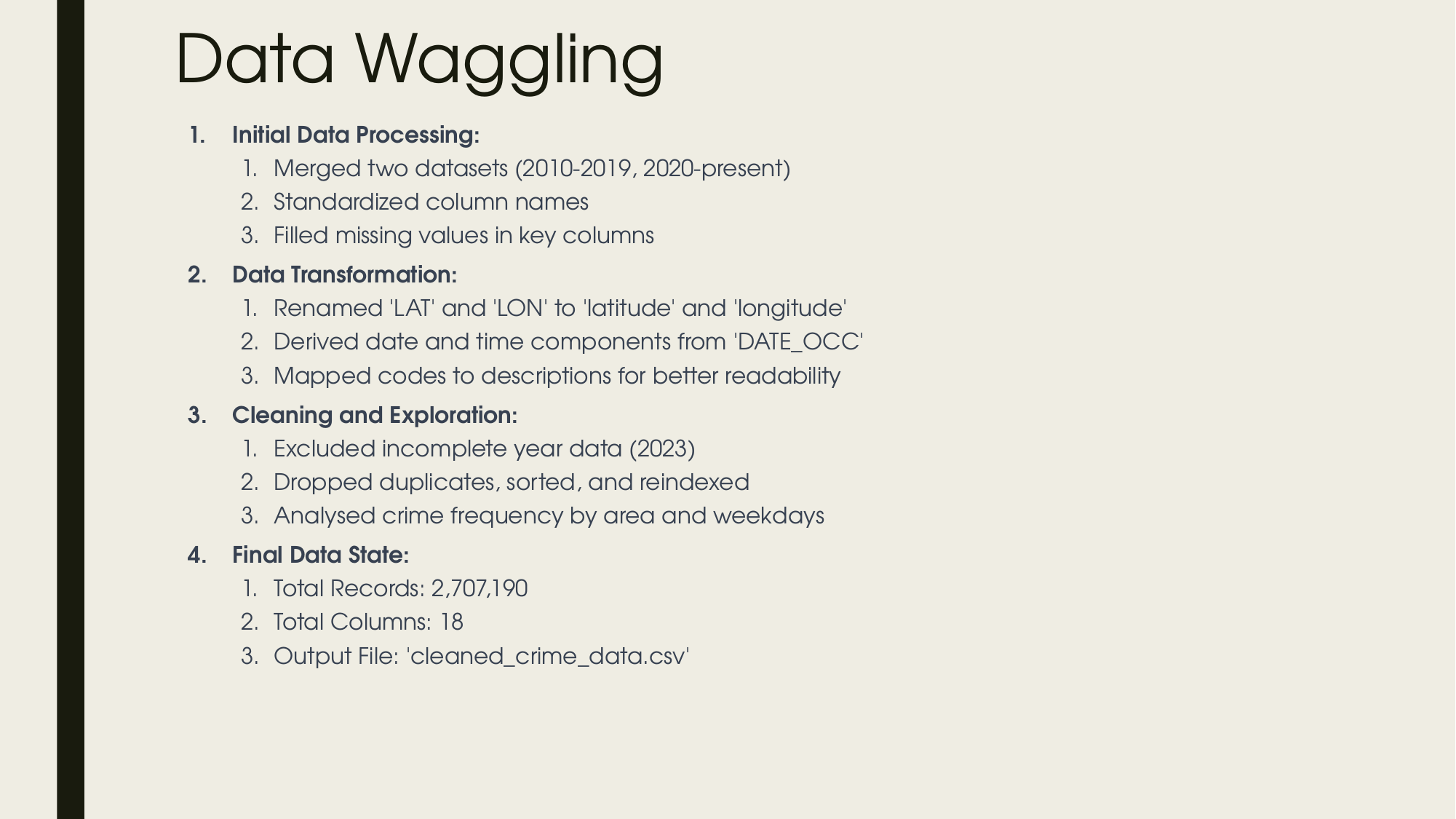

# Data Waggling
Initial Data Processing:
Merged two datasets (2010-2019, 2020-present)
Standardized column names
Filled missing values in key columns
Data Transformation:
Renamed 'LAT' and 'LON' to 'latitude' and 'longitude'
Derived date and time components from 'DATE_OCC'
Mapped codes to descriptions for better readability
Cleaning and Exploration:
Excluded incomplete year data (2023)
Dropped duplicates, sorted, and reindexed
Analysed crime frequency by area and weekdays
Final Data State:
Total Records: 2,707,190
Total Columns: 18
Output File: 'cleaned_crime_data.csv'